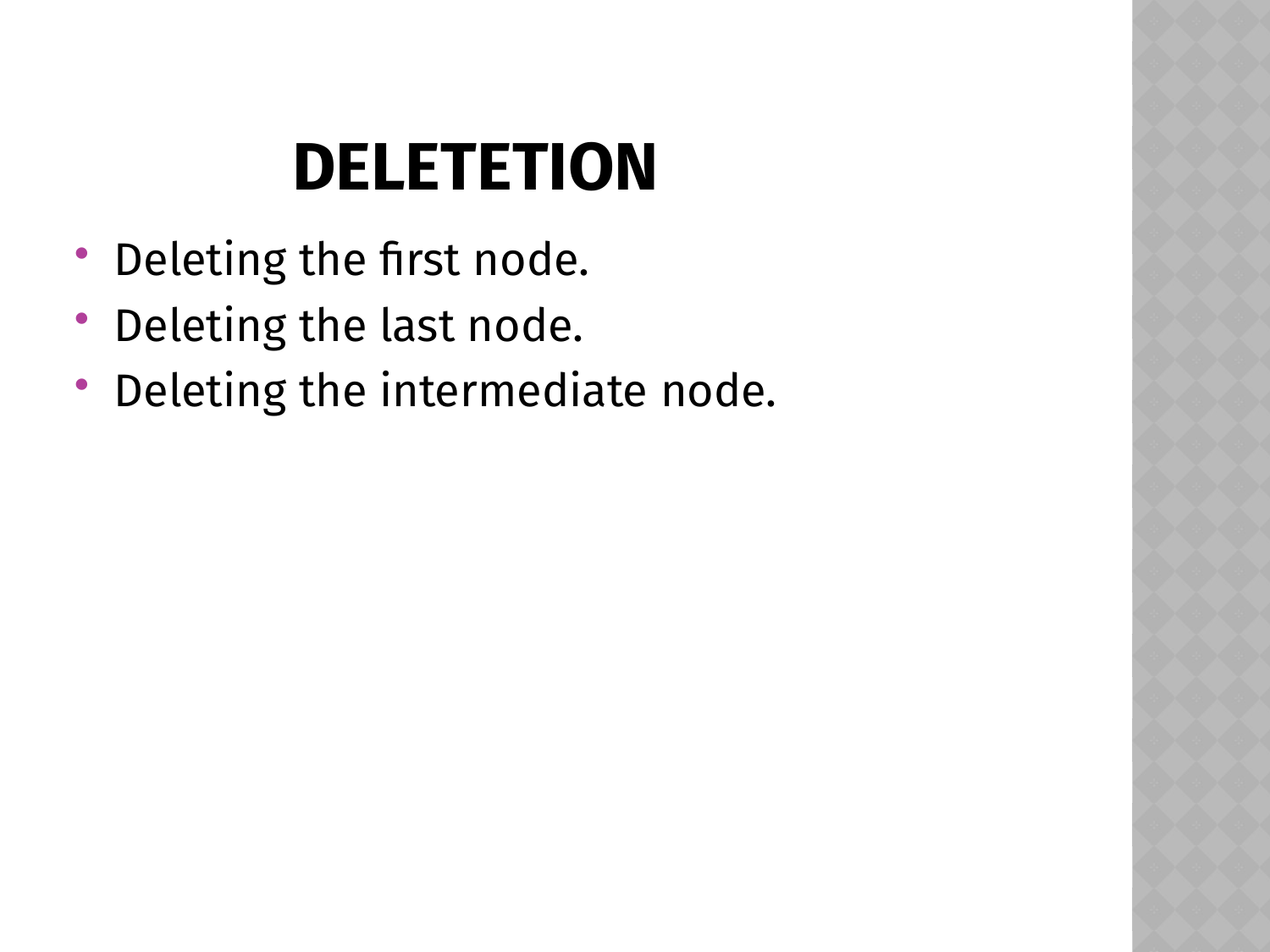

# deletetion
Deleting the first node.
Deleting the last node.
Deleting the intermediate node.